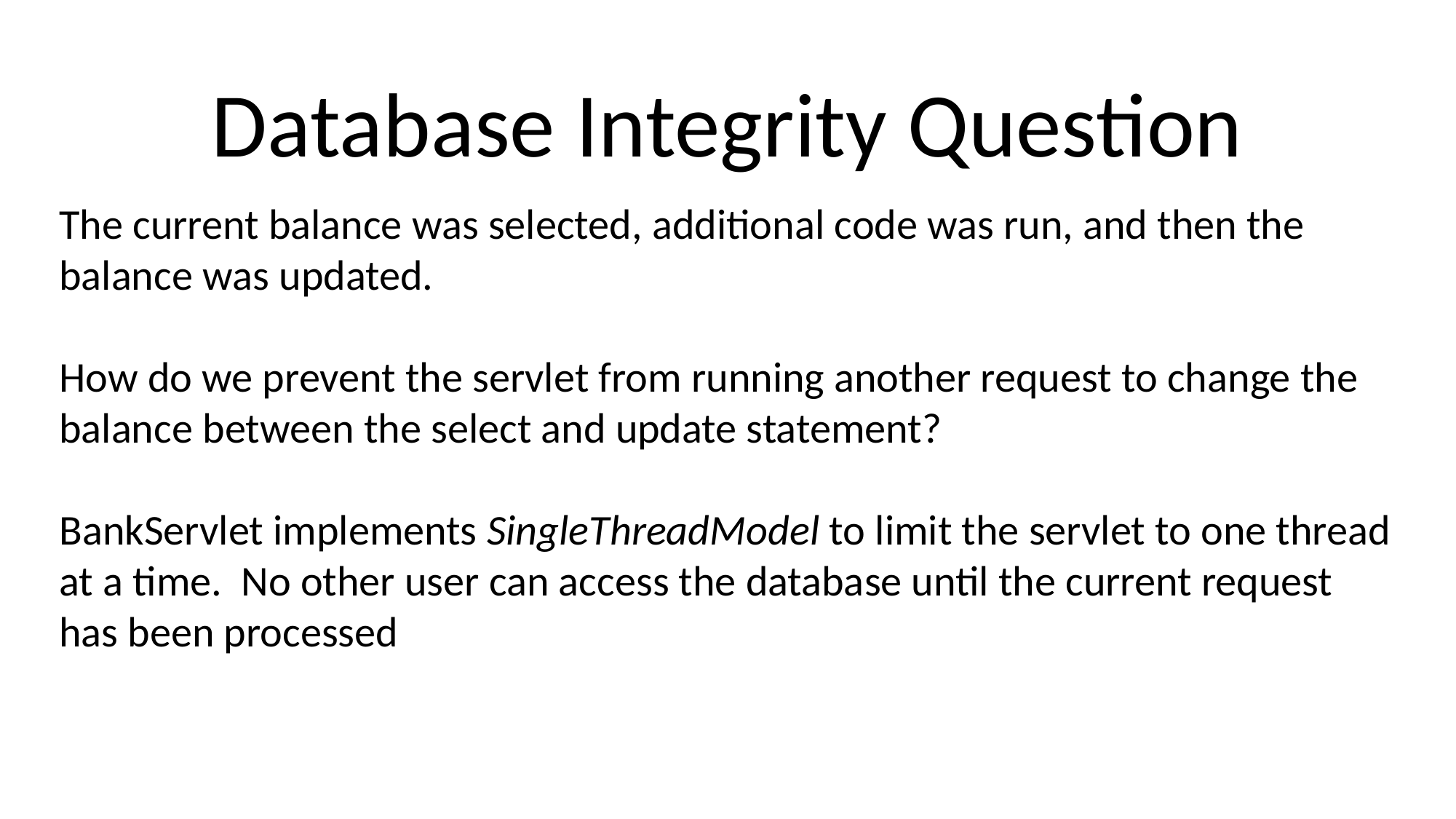

# Database Integrity Question
The current balance was selected, additional code was run, and then the balance was updated.

How do we prevent the servlet from running another request to change the balance between the select and update statement?

BankServlet implements SingleThreadModel to limit the servlet to one thread at a time.  No other user can access the database until the current request has been processed